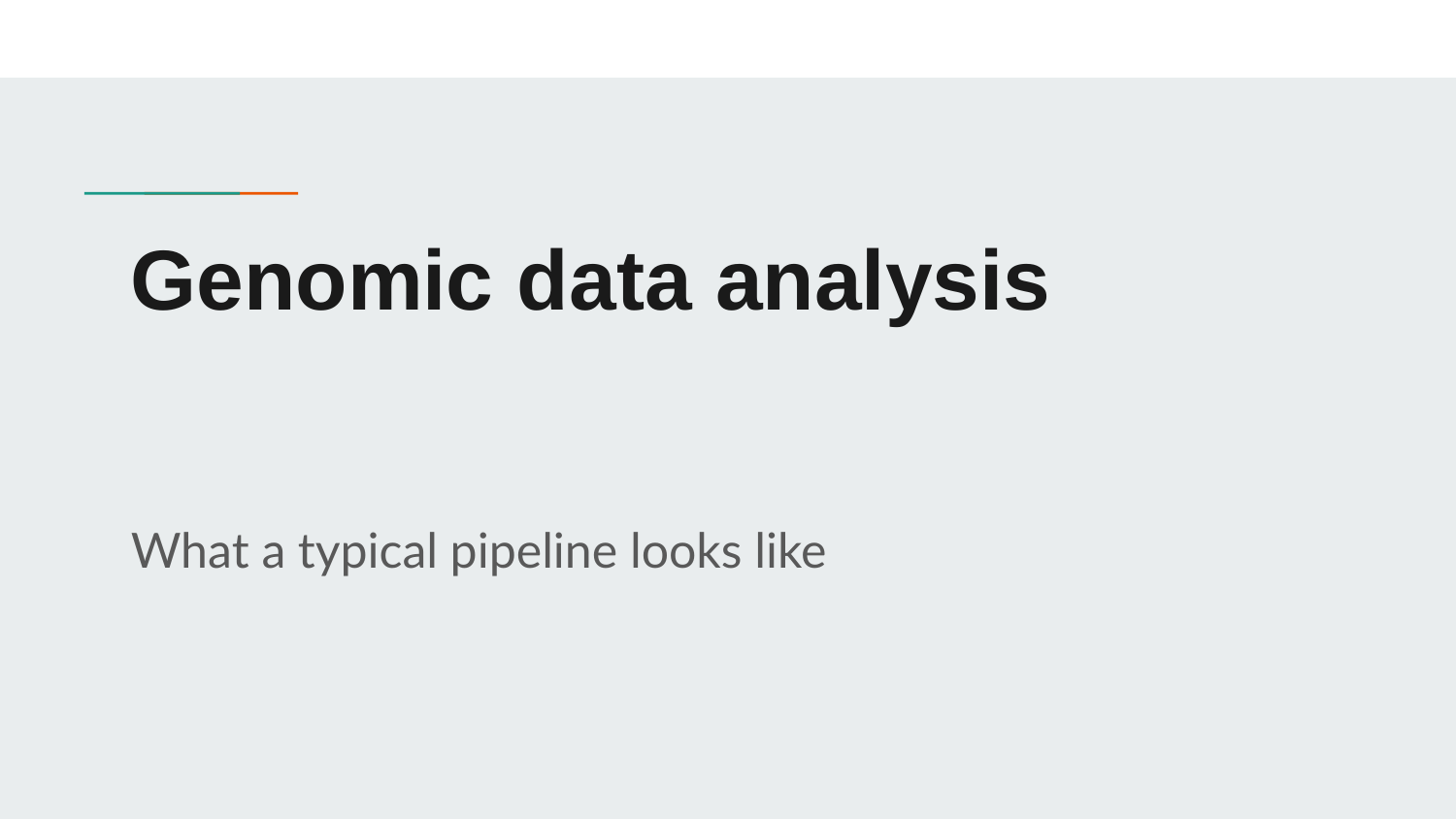

# Genomic data analysis
What a typical pipeline looks like